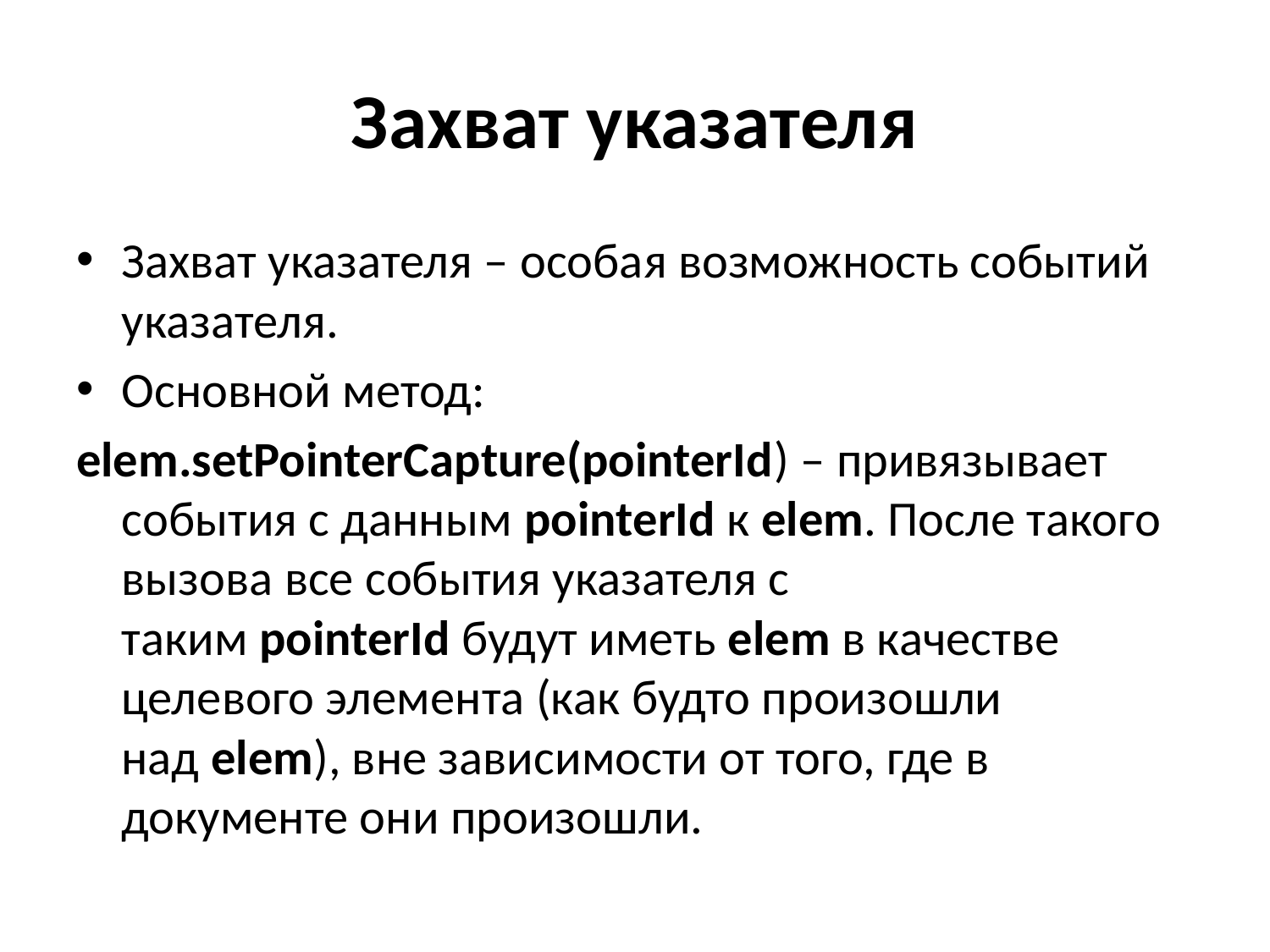

# Захват указателя
Захват указателя – особая возможность событий указателя.
Основной метод:
elem.setPointerCapture(pointerId) – привязывает события с данным pointerId к elem. После такого вызова все события указателя с таким pointerId будут иметь elem в качестве целевого элемента (как будто произошли над elem), вне зависимости от того, где в документе они произошли.